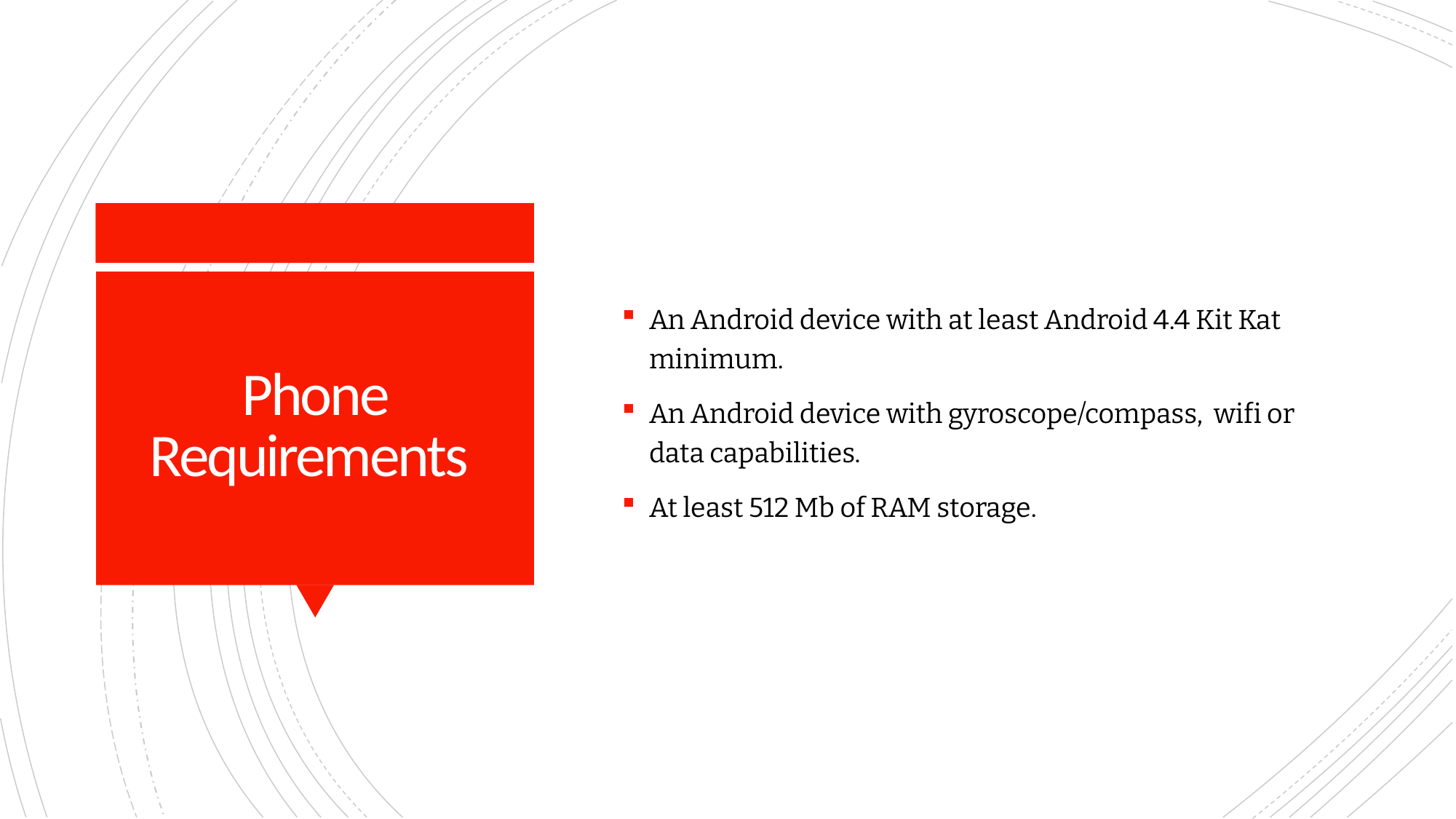

An Android device with at least Android 4.4 Kit Kat minimum.
An Android device with gyroscope/compass,  wifi or data capabilities.
At least 512 Mb of RAM storage.
# Phone Requirements